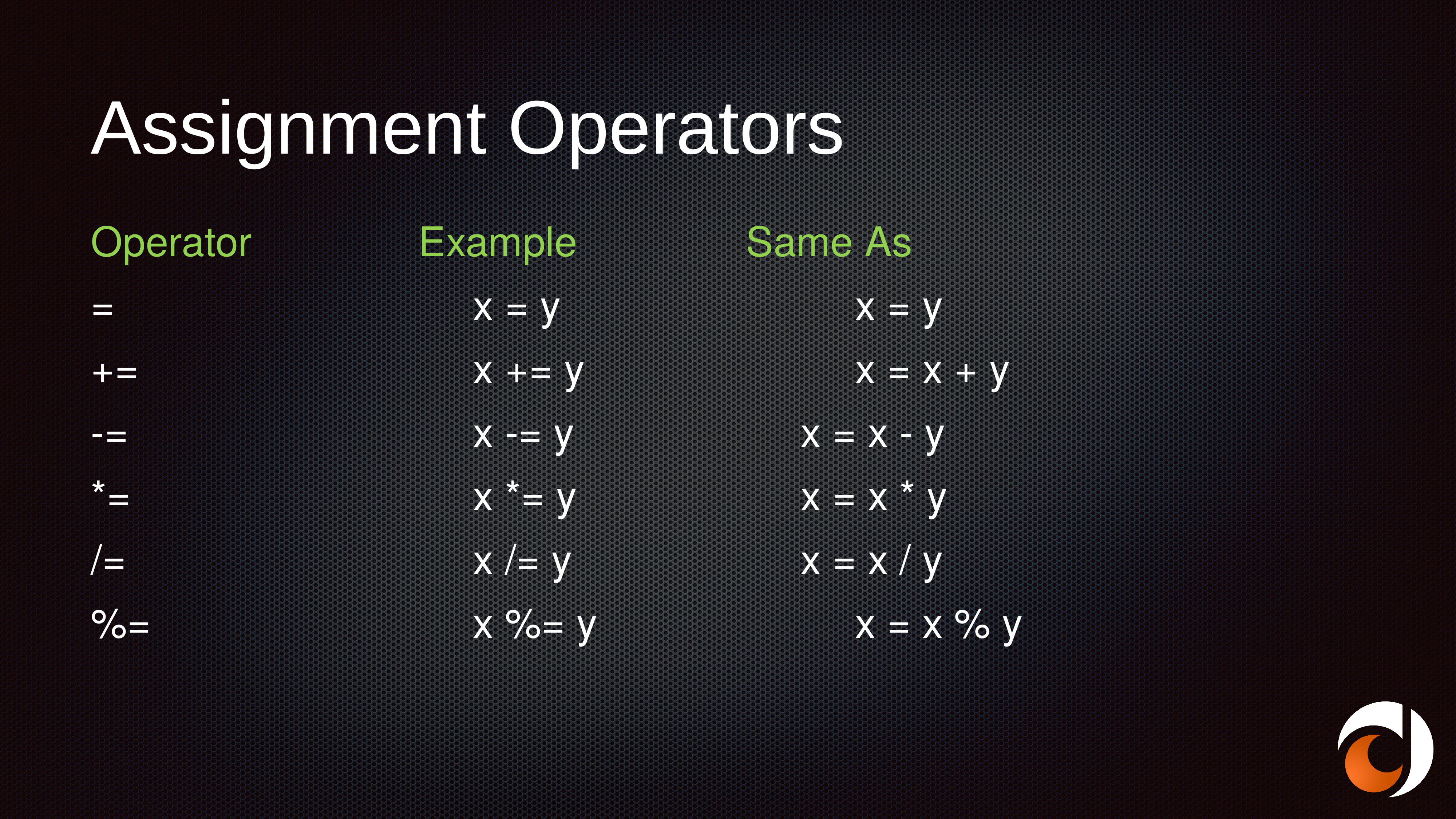

# Assignment Operators
Operator				Example				Same As
=							x = y						x = y
+=							x += y					x = x + y
-=							x -= y					x = x - y
*=							x *= y					x = x * y
/=							x /= y					x = x / y
%=						x %= y					x = x % y